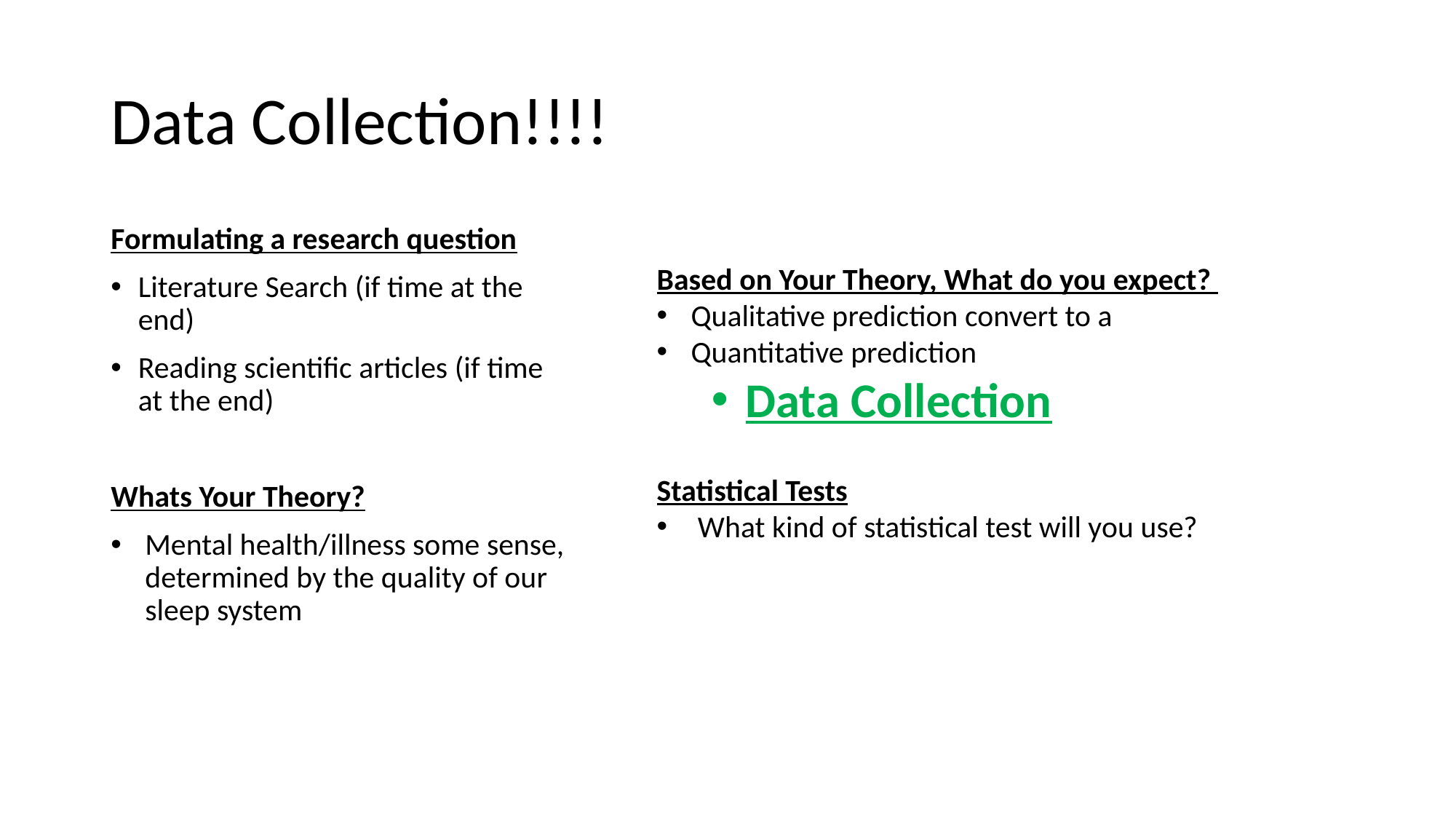

# Data Collection!!!!
Formulating a research question
Literature Search (if time at the end)
Reading scientific articles (if time at the end)

Whats Your Theory?
Mental health/illness some sense, determined by the quality of our sleep system

Based on Your Theory, What do you expect?
Qualitative prediction convert to a
Quantitative prediction
Data Collection

Statistical Tests
What kind of statistical test will you use?